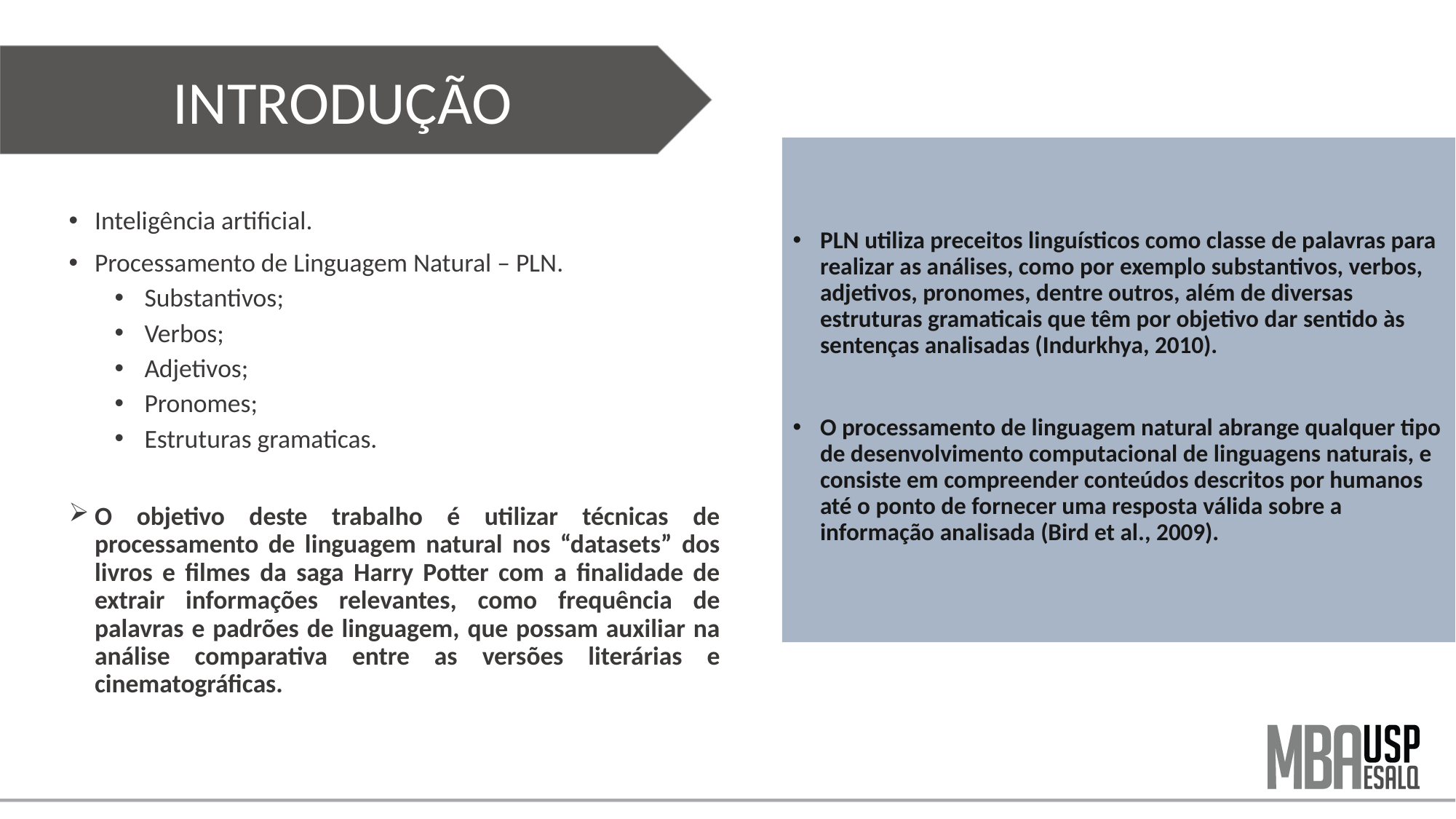

INTRODUÇÃO
PLN utiliza preceitos linguísticos como classe de palavras para realizar as análises, como por exemplo substantivos, verbos, adjetivos, pronomes, dentre outros, além de diversas estruturas gramaticais que têm por objetivo dar sentido às sentenças analisadas (Indurkhya, 2010).

O processamento de linguagem natural abrange qualquer tipo de desenvolvimento computacional de linguagens naturais, e consiste em compreender conteúdos descritos por humanos até o ponto de fornecer uma resposta válida sobre a informação analisada (Bird et al., 2009).

Inteligência artificial.
Processamento de Linguagem Natural – PLN.
Substantivos;
Verbos;
Adjetivos;
Pronomes;
Estruturas gramaticas.

O objetivo deste trabalho é utilizar técnicas de processamento de linguagem natural nos “datasets” dos livros e filmes da saga Harry Potter com a finalidade de extrair informações relevantes, como frequência de palavras e padrões de linguagem, que possam auxiliar na análise comparativa entre as versões literárias e cinematográficas.